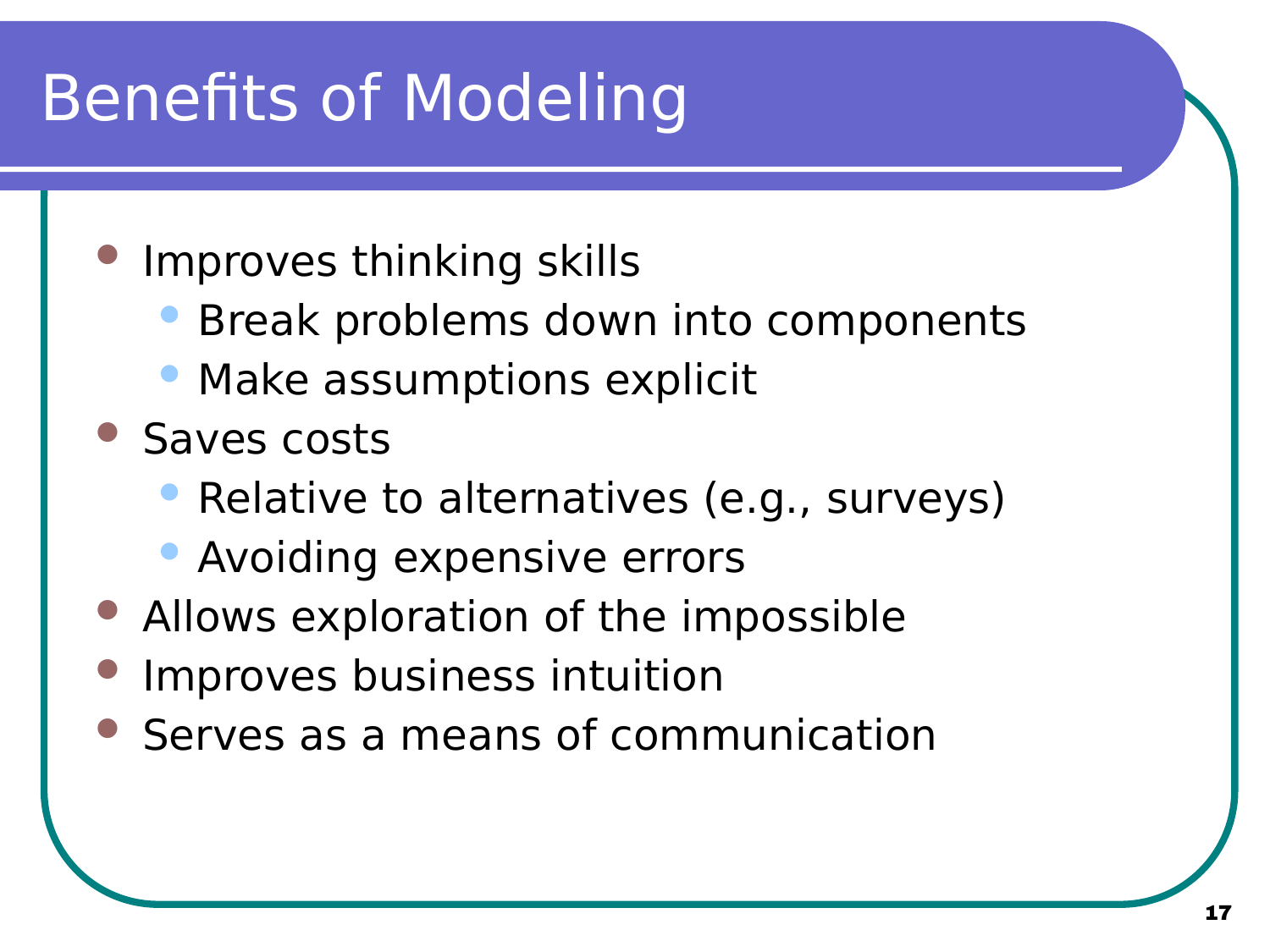

# Benefits of Modeling
Improves thinking skills
Break problems down into components
Make assumptions explicit
Saves costs
Relative to alternatives (e.g., surveys)
Avoiding expensive errors
Allows exploration of the impossible
Improves business intuition
Serves as a means of communication
17